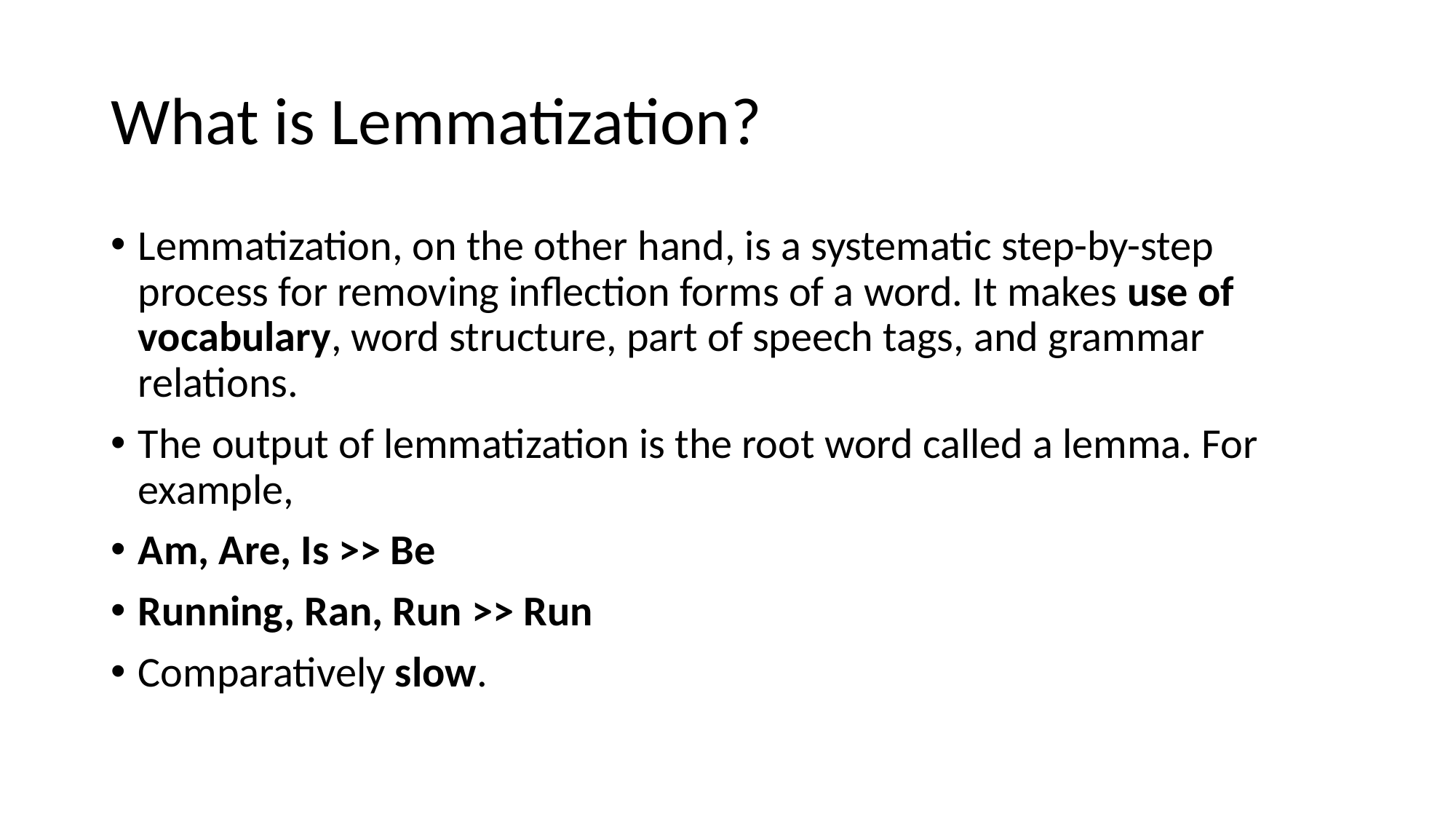

# What is Lemmatization?
Lemmatization, on the other hand, is a systematic step-by-step process for removing inflection forms of a word. It makes use of vocabulary, word structure, part of speech tags, and grammar relations.
The output of lemmatization is the root word called a lemma. For example,
Am, Are, Is >> Be
Running, Ran, Run >> Run
Comparatively slow.